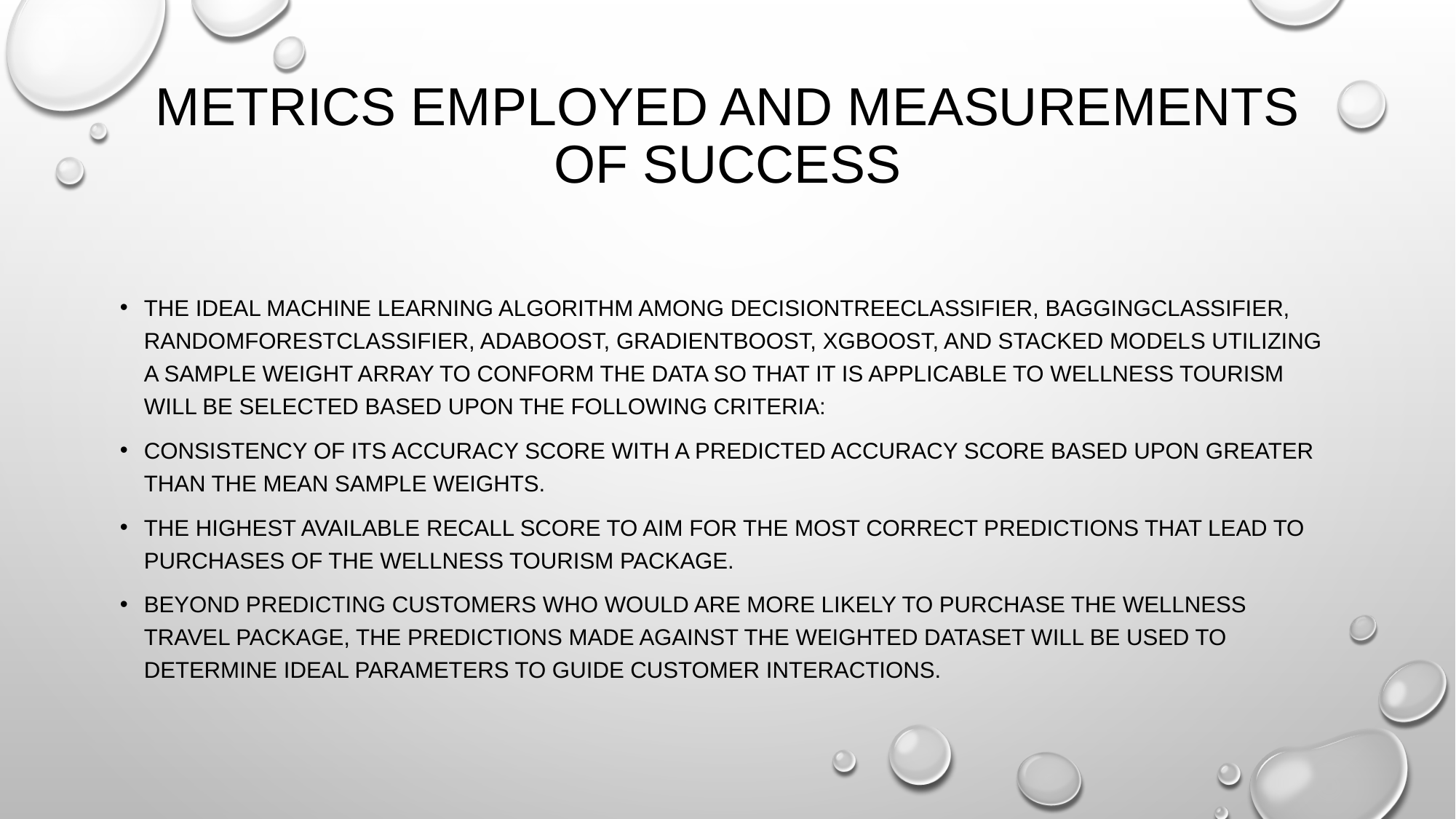

# Metrics Employed and Measurements of Success
The ideal machine learning algorithm among DecisionTreeClassifier, BaggingClassifier, RandomForestClassifier, AdaBoost, GradientBoost, XGBoost, and Stacked models utilizing a sample weight array to conform the data so that it is applicable to wellness tourism will be selected based upon the following criteria:
Consistency of its Accuracy score with a predicted accuracy score based upon greater than the mean sample weights.
The highest available recall score to aim for the most correct predictions that lead to purchases of the wellness tourism package.
Beyond predicting customers who would are more likely to purchase the wellness travel package, the predictions made against the weighted dataset will be used to determine ideal parameters to guide customer interactions.